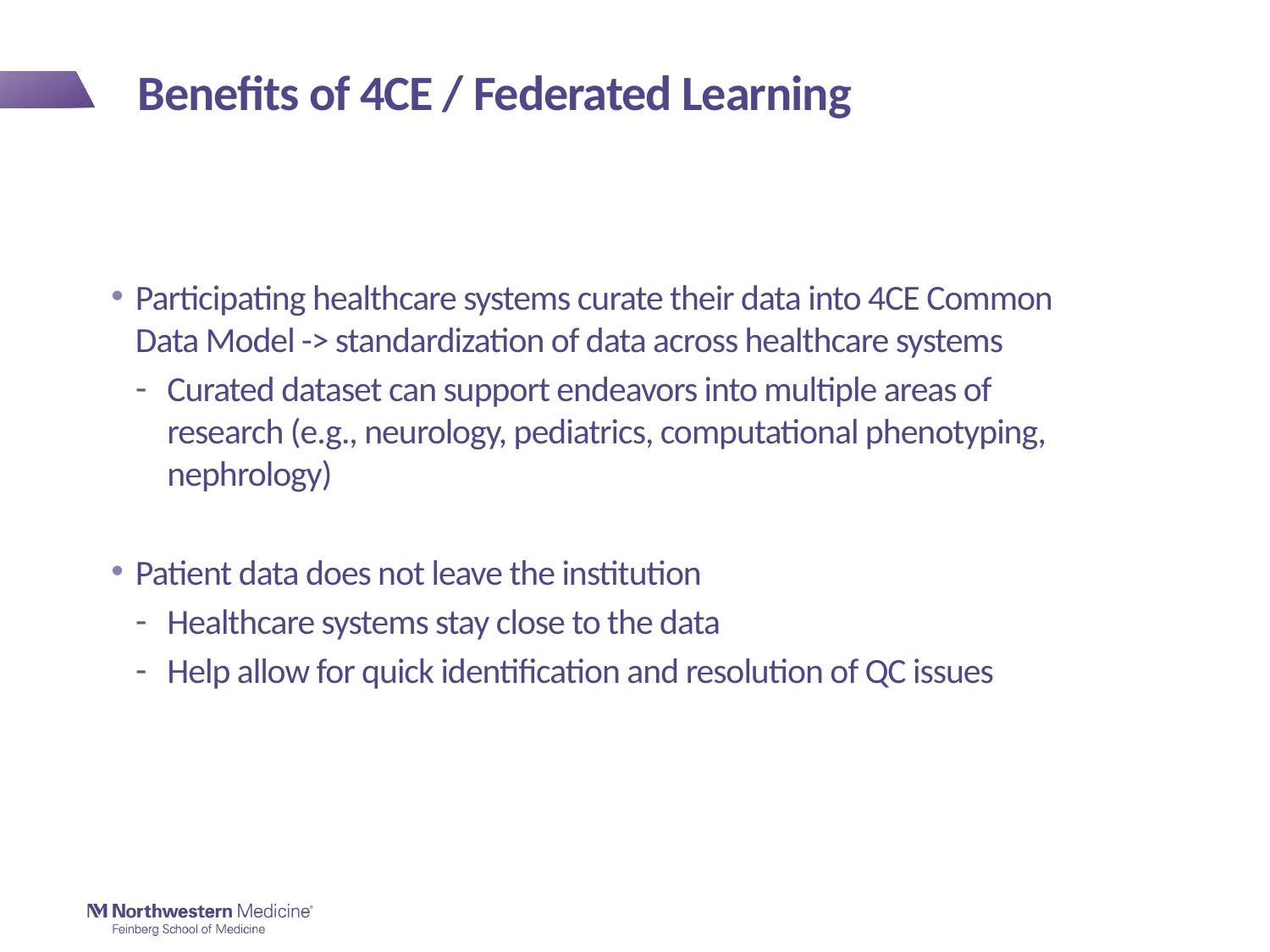

# Benefits of 4CE / Federated Learning

Participating healthcare systems curate their data into 4CE Common Data Model -> standardization of data across healthcare systems
Curated dataset can support endeavors into multiple areas of research (e.g., neurology, pediatrics, computational phenotyping, nephrology)

Patient data does not leave the institution
Healthcare systems stay close to the data
Help allow for quick identification and resolution of QC issues